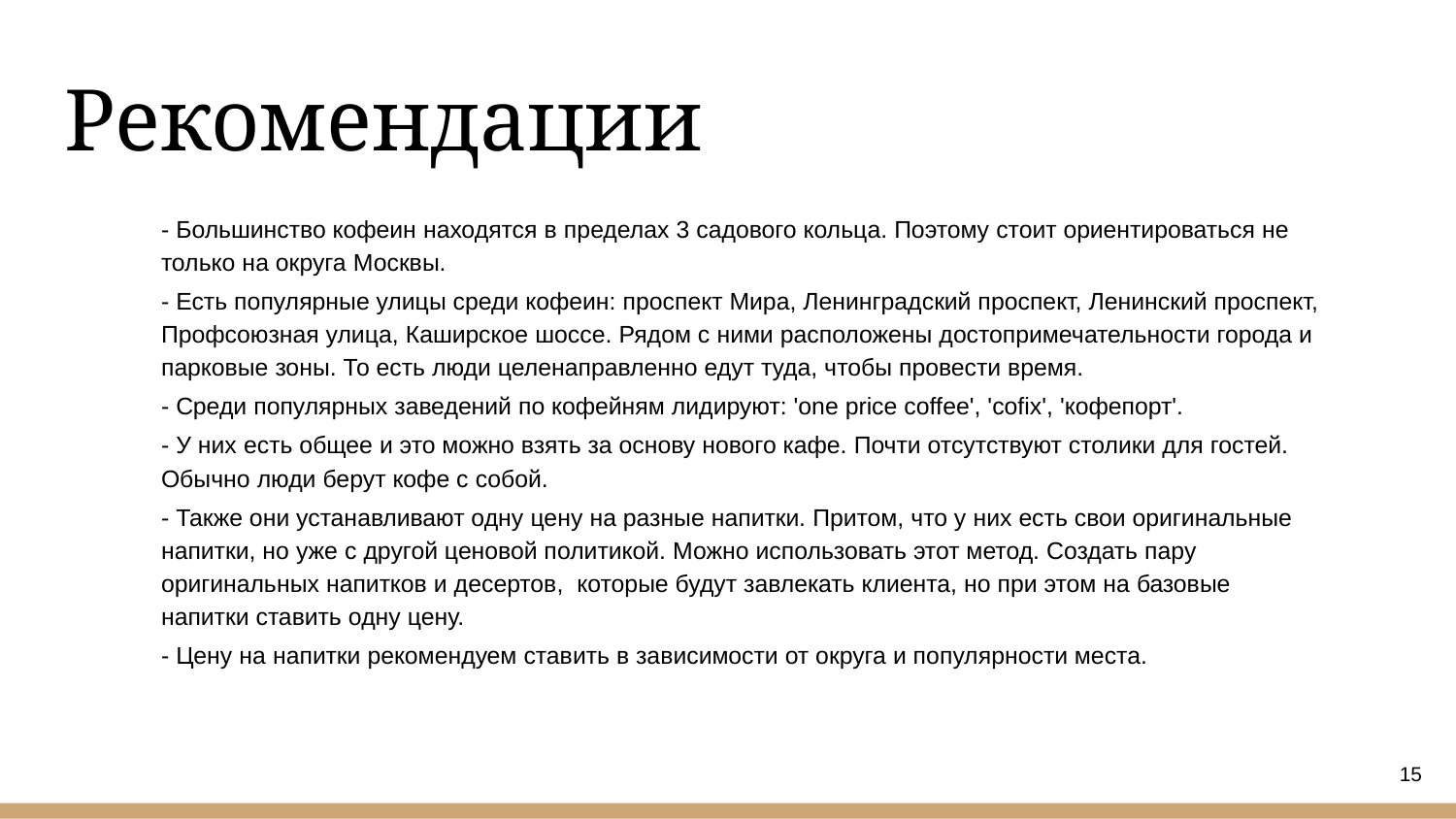

# Рекомендации
- Большинство кофеин находятся в пределах 3 садового кольца. Поэтому стоит ориентироваться не только на округа Москвы.
- Есть популярные улицы среди кофеин: проспект Мира, Ленинградский проспект, Ленинский проспект, Профсоюзная улица, Каширское шоссе. Рядом с ними расположены достопримечательности города и парковые зоны. То есть люди целенаправленно едут туда, чтобы провести время.
- Среди популярных заведений по кофейням лидируют: 'one price coffee', 'cofix', 'кофепорт'.
- У них есть общее и это можно взять за основу нового кафе. Почти отсутствуют столики для гостей. Обычно люди берут кофе с собой.
- Также они устанавливают одну цену на разные напитки. Притом, что у них есть свои оригинальные напитки, но уже с другой ценовой политикой. Можно использовать этот метод. Создать пару оригинальных напитков и десертов,  которые будут завлекать клиента, но при этом на базовые напитки ставить одну цену.
- Цену на напитки рекомендуем ставить в зависимости от округа и популярности места.

15